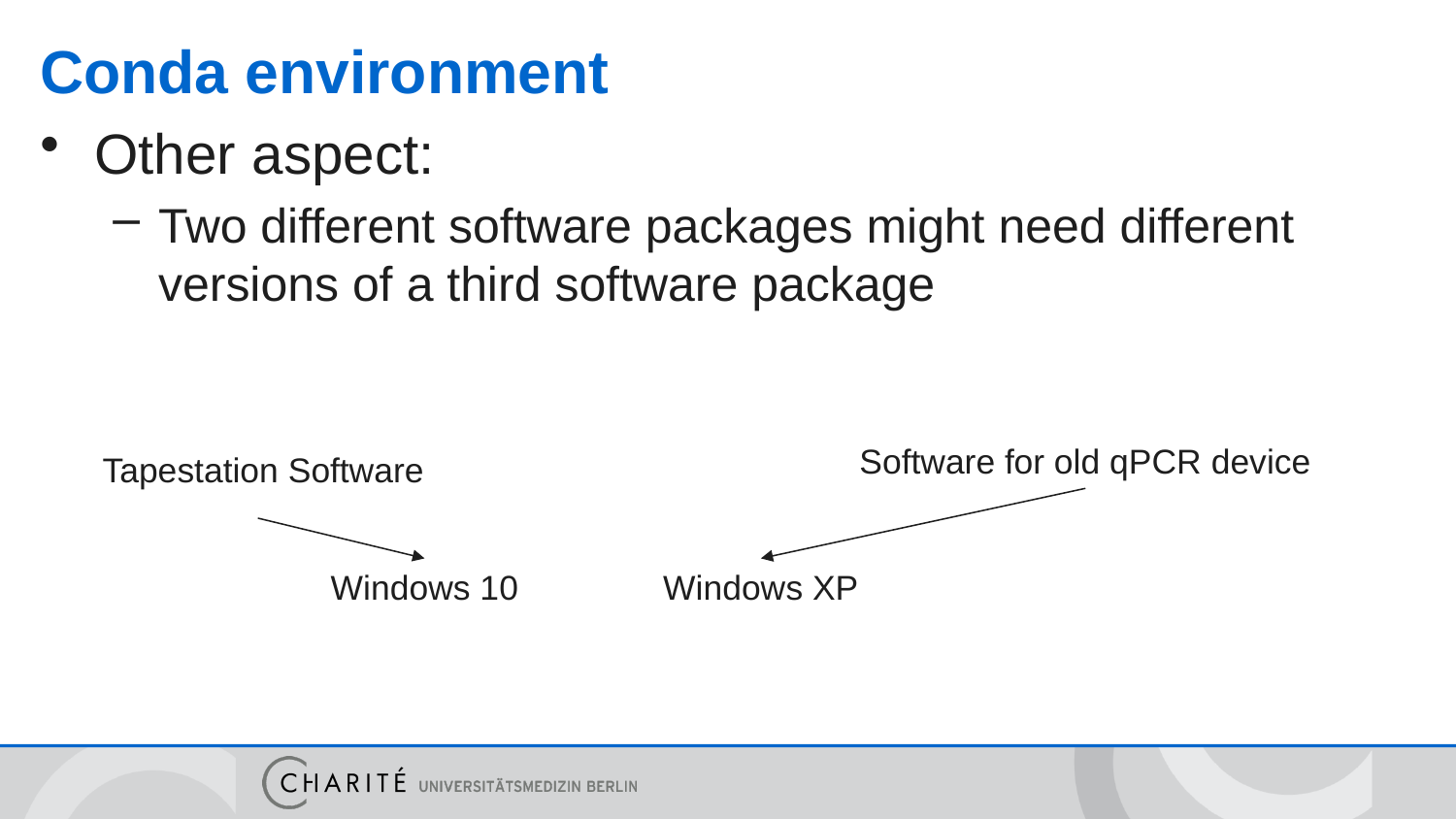

# Conda environment
Other aspect:
Two different software packages might need different versions of a third software package

Software for old qPCR device
Tapestation Software
Windows 10
Windows XP